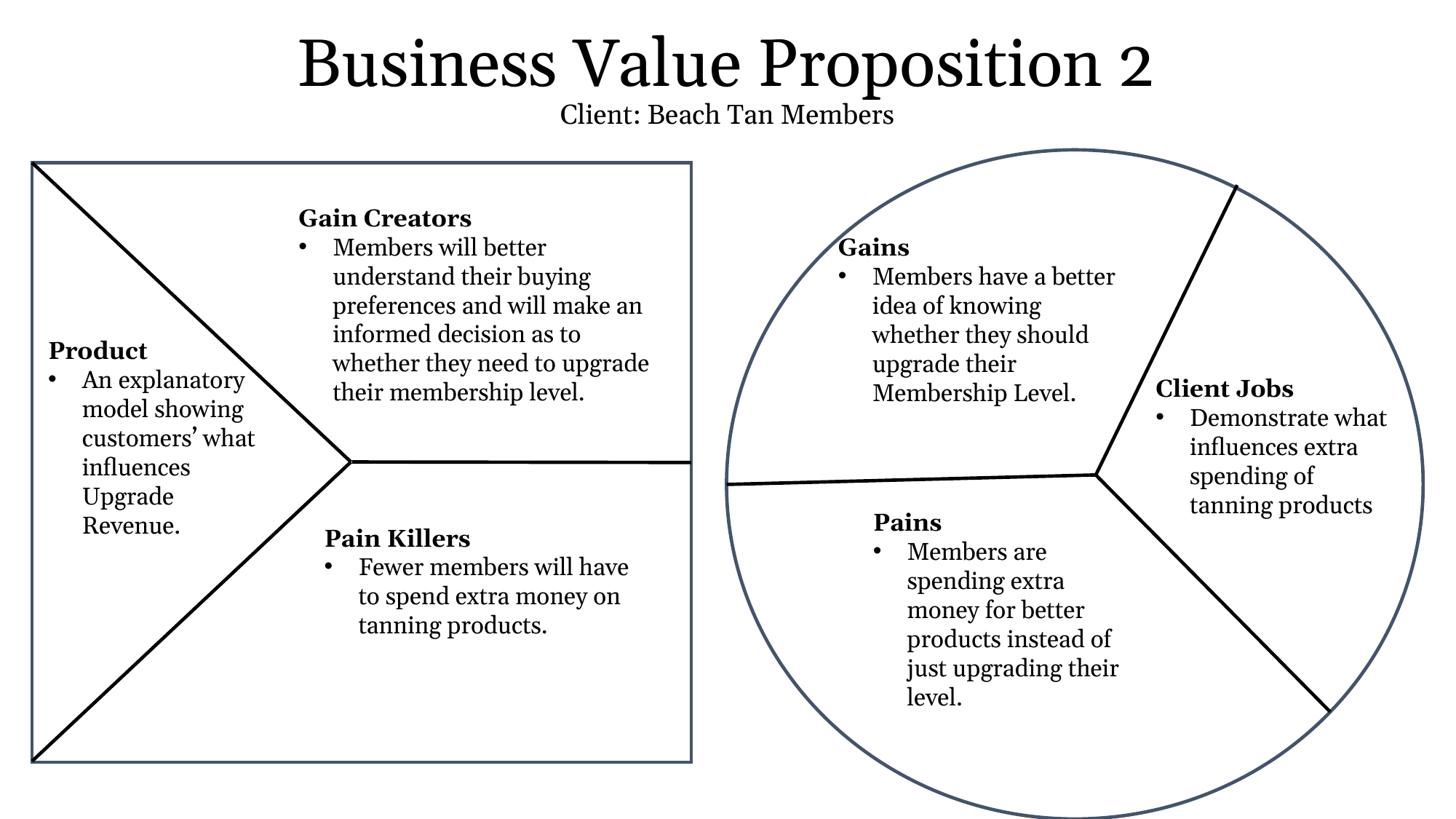

# Business Value Proposition 2 Client: Beach Tan Members

Gain Creators
Members will better understand their buying preferences and will make an informed decision as to whether they need to upgrade their membership level.
Gains
Members have a better idea of knowing whether they should upgrade their Membership Level.
Product
An explanatory model showing customers’ what influences Upgrade Revenue.
Client Jobs
Demonstrate what influences extra spending of tanning products
Pains
Members are spending extra money for better products instead of just upgrading their level.
Pain Killers
Fewer members will have to spend extra money on tanning products.